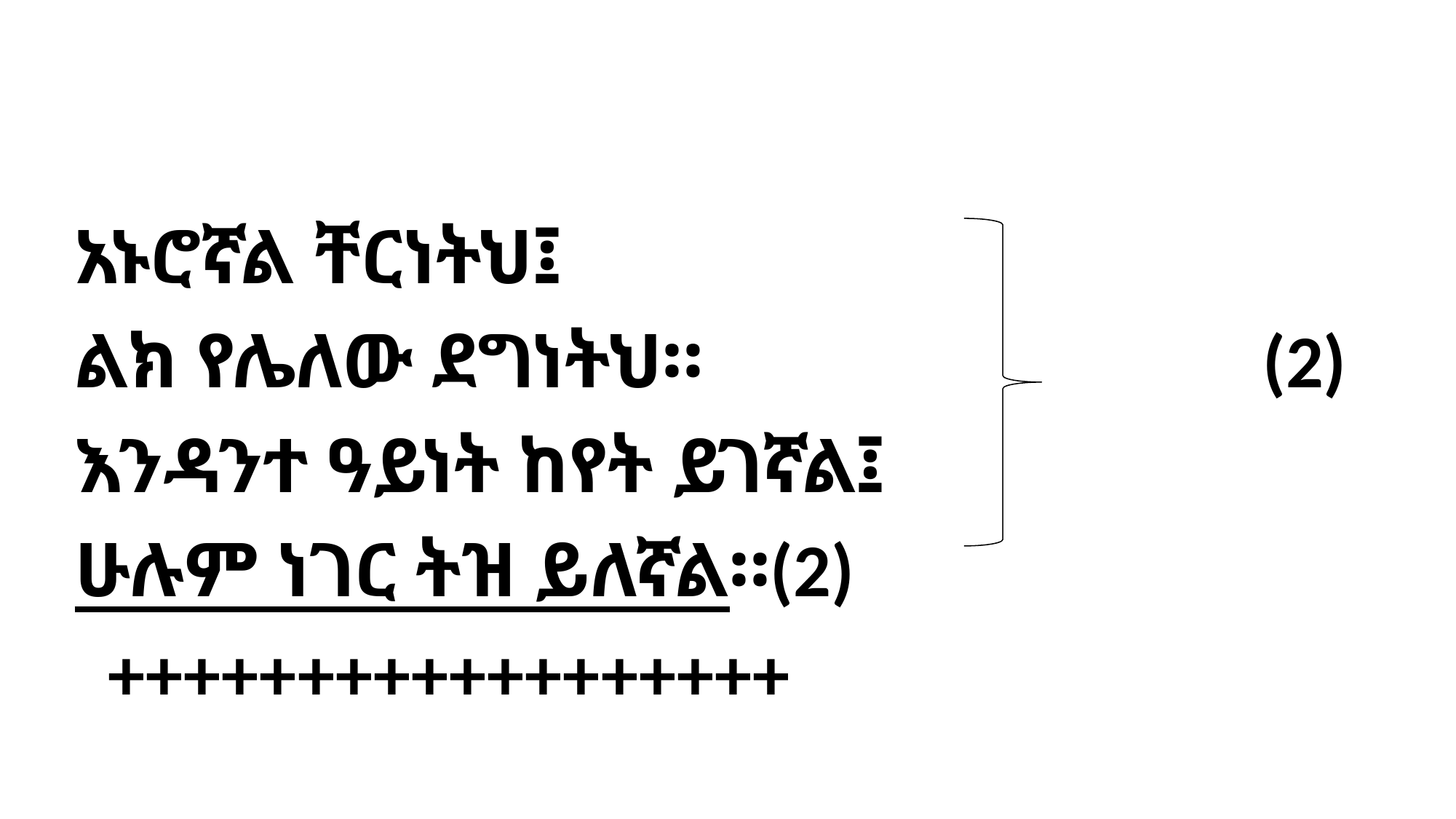

አኑሮኛል ቸርነትህ፤
ልክ የሌለው ደግነትህ።                             (2)
እንዳንተ ዓይነት ከየት ይገኛል፤
ሁሉም ነገር ትዝ ይለኛል።(2)
  ++++++++++++++++++